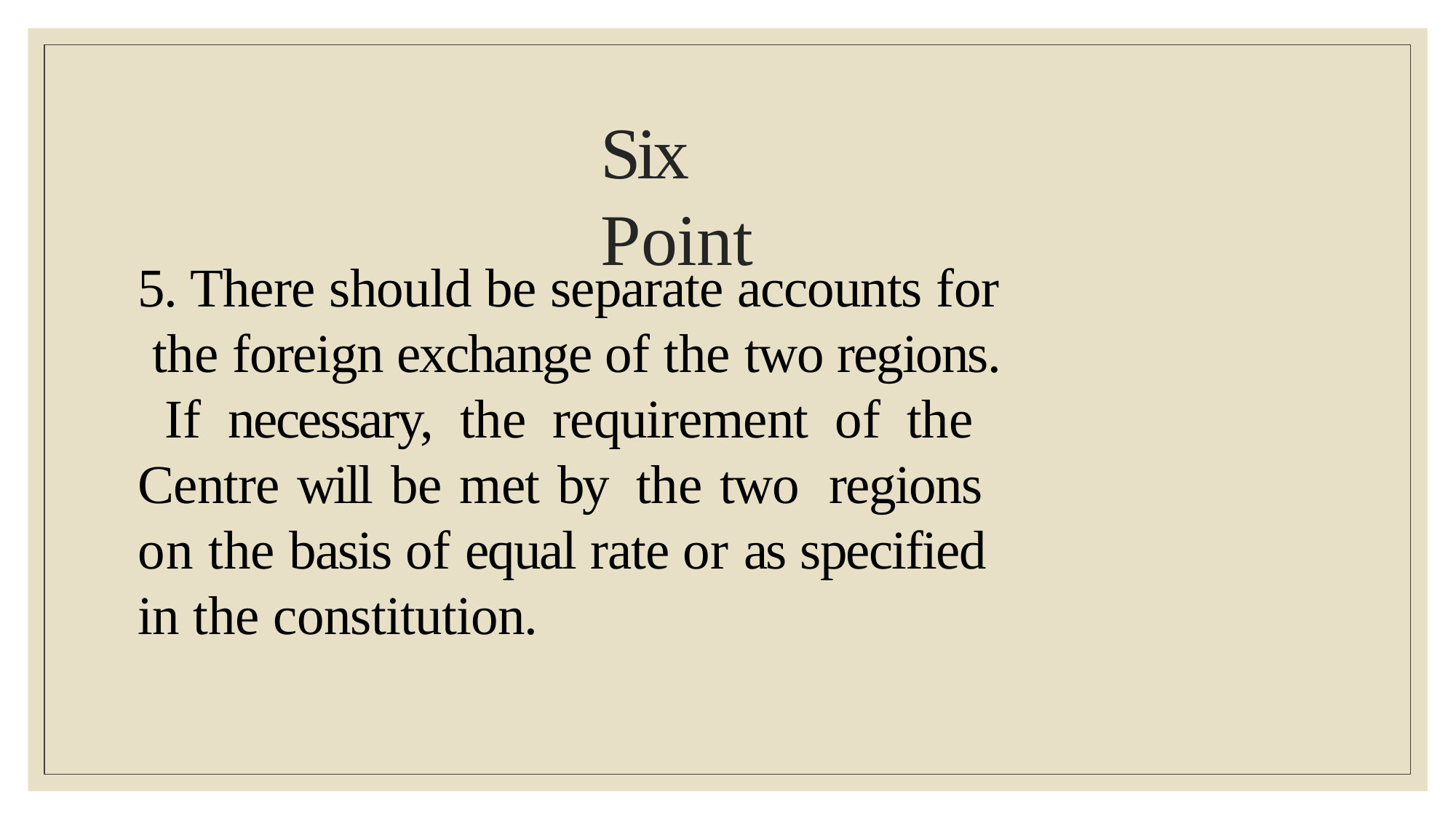

# Six	Point
5. There should be separate accounts for  the foreign exchange of the two regions.  If necessary, the requirement of the  Centre will be met by the two regions  on the basis of equal rate or as specified  in the constitution.